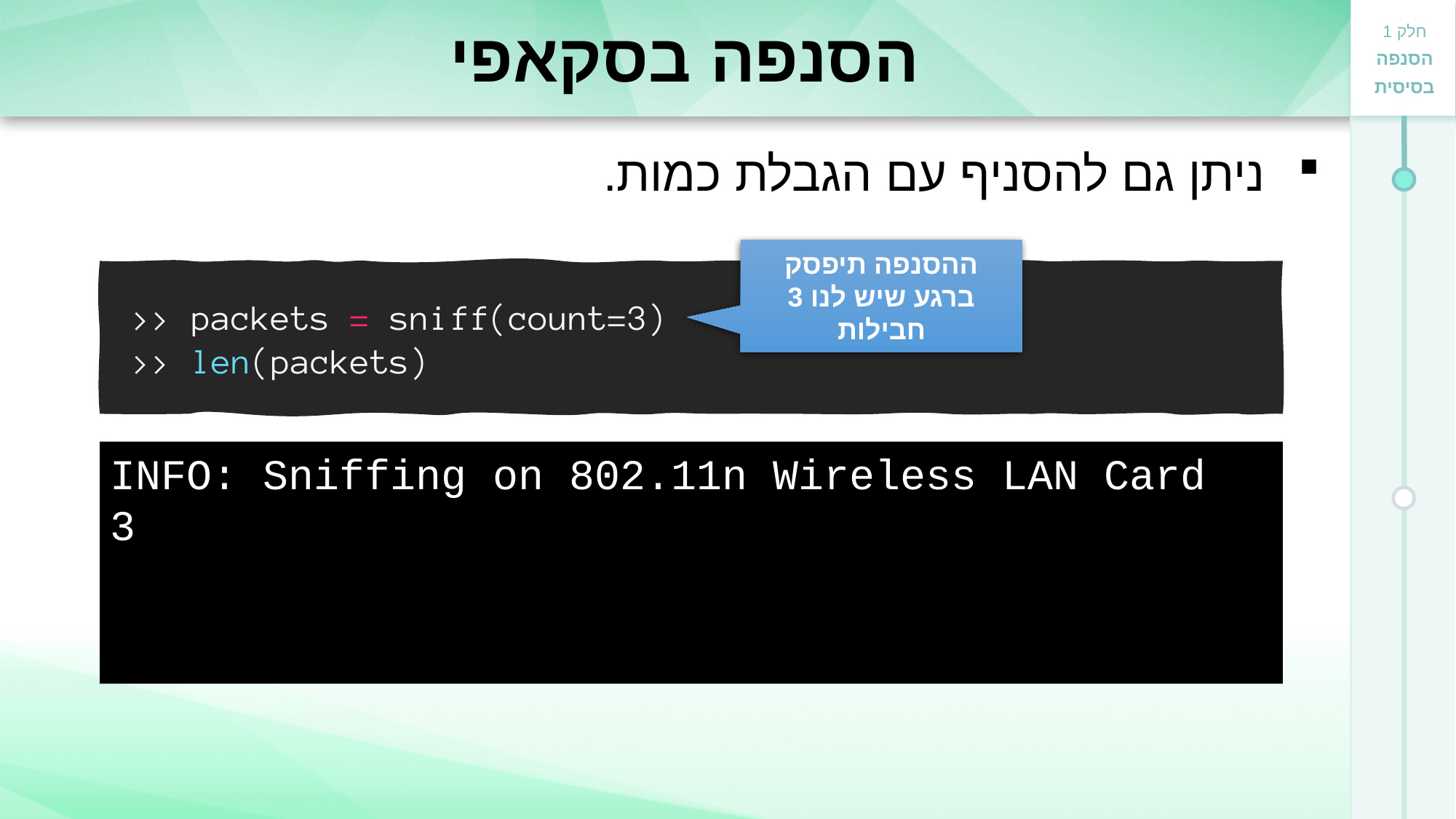

# הסנפה בסקאפי

ניתן גם להסניף עם הגבלת כמות.
ההסנפה תיפסק ברגע שיש לנו 3 חבילות
>> packets = sniff(count=3)
>> len(packets)
INFO: Sniffing on 802.11n Wireless LAN Card
3